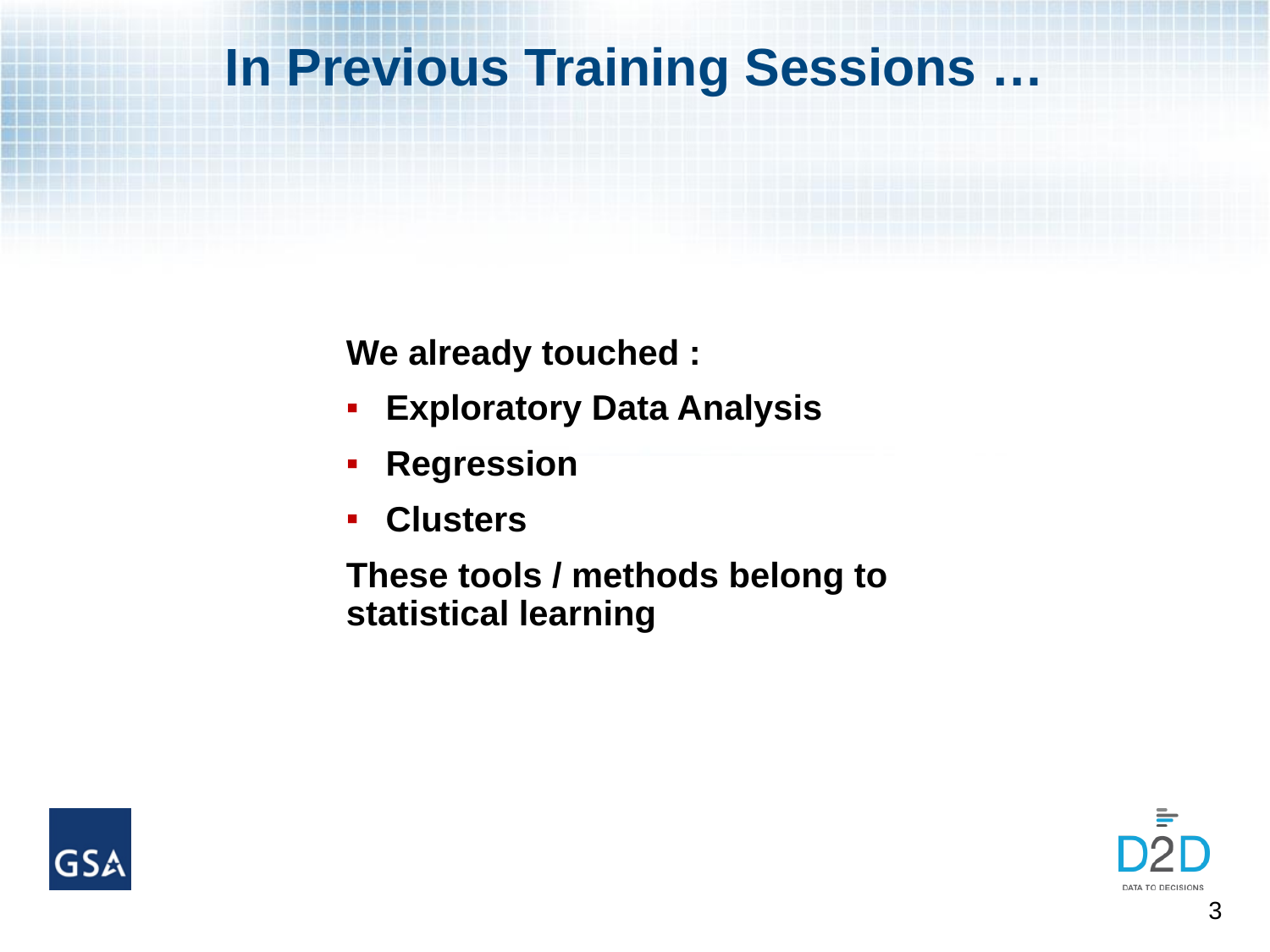

# In Previous Training Sessions …
We already touched :
Exploratory Data Analysis
Regression
Clusters
These tools / methods belong to statistical learning
3